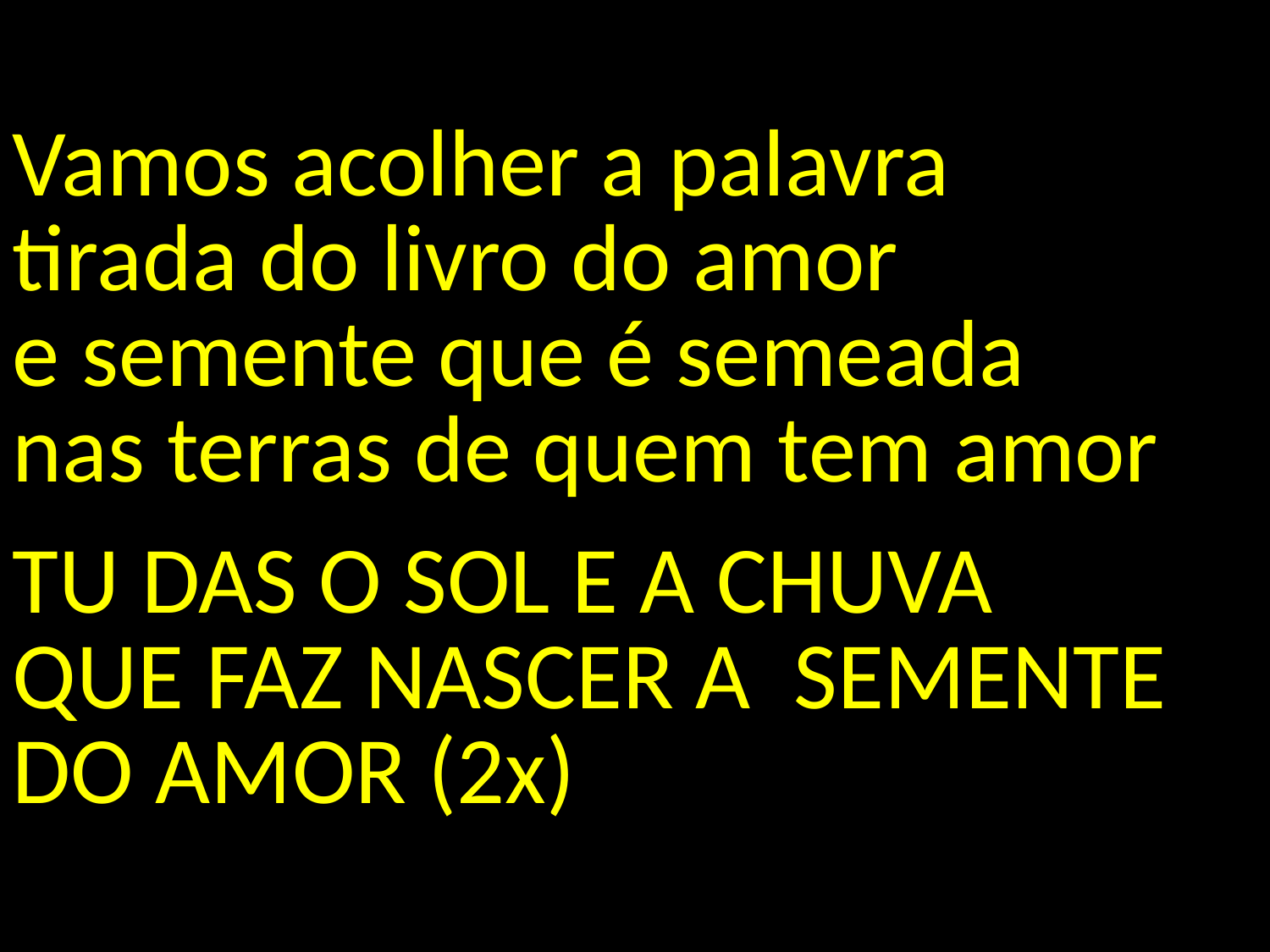

Vamos acolher a palavra
tirada do livro do amor
e semente que é semeada
nas terras de quem tem amor
TU DAS O SOL E A CHUVA
QUE FAZ NASCER A  SEMENTE DO AMOR (2x)